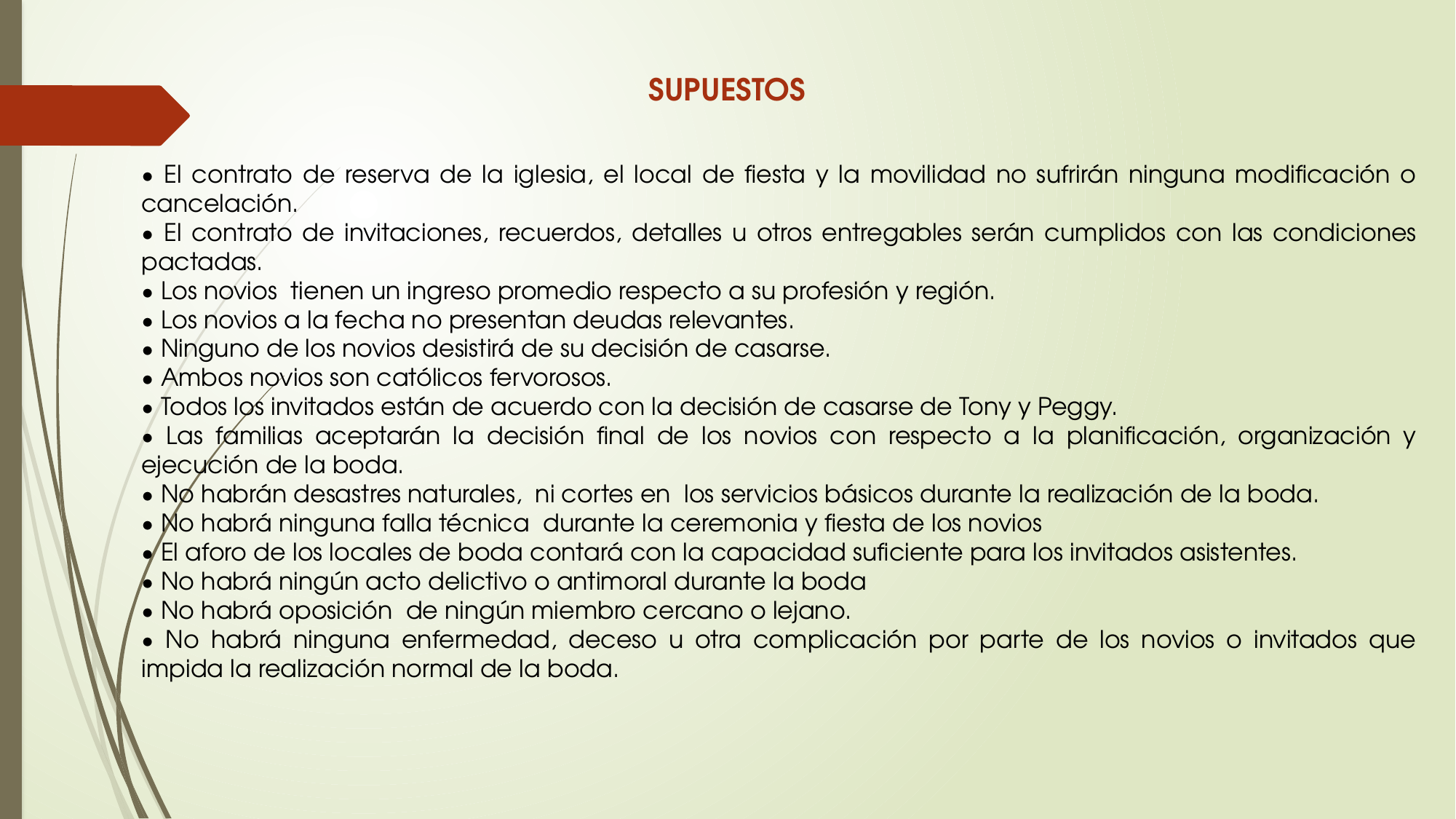

SUPUESTOS
• El contrato de reserva de la iglesia, el local de fiesta y la movilidad no sufrirán ninguna modificación o cancelación.
• El contrato de invitaciones, recuerdos, detalles u otros entregables serán cumplidos con las condiciones pactadas.
• Los novios  tienen un ingreso promedio respecto a su profesión y región.
• Los novios a la fecha no presentan deudas relevantes.
• Ninguno de los novios desistirá de su decisión de casarse.
• Ambos novios son católicos fervorosos.
• Todos los invitados están de acuerdo con la decisión de casarse de Tony y Peggy.
• Las familias aceptarán la decisión final de los novios con respecto a la planificación, organización y ejecución de la boda.
• No habrán desastres naturales,  ni cortes en  los servicios básicos durante la realización de la boda.
• No habrá ninguna falla técnica  durante la ceremonia y fiesta de los novios
• El aforo de los locales de boda contará con la capacidad suficiente para los invitados asistentes.
• No habrá ningún acto delictivo o antimoral durante la boda
• No habrá oposición  de ningún miembro cercano o lejano.
• No habrá ninguna enfermedad, deceso u otra complicación por parte de los novios o invitados que impida la realización normal de la boda.